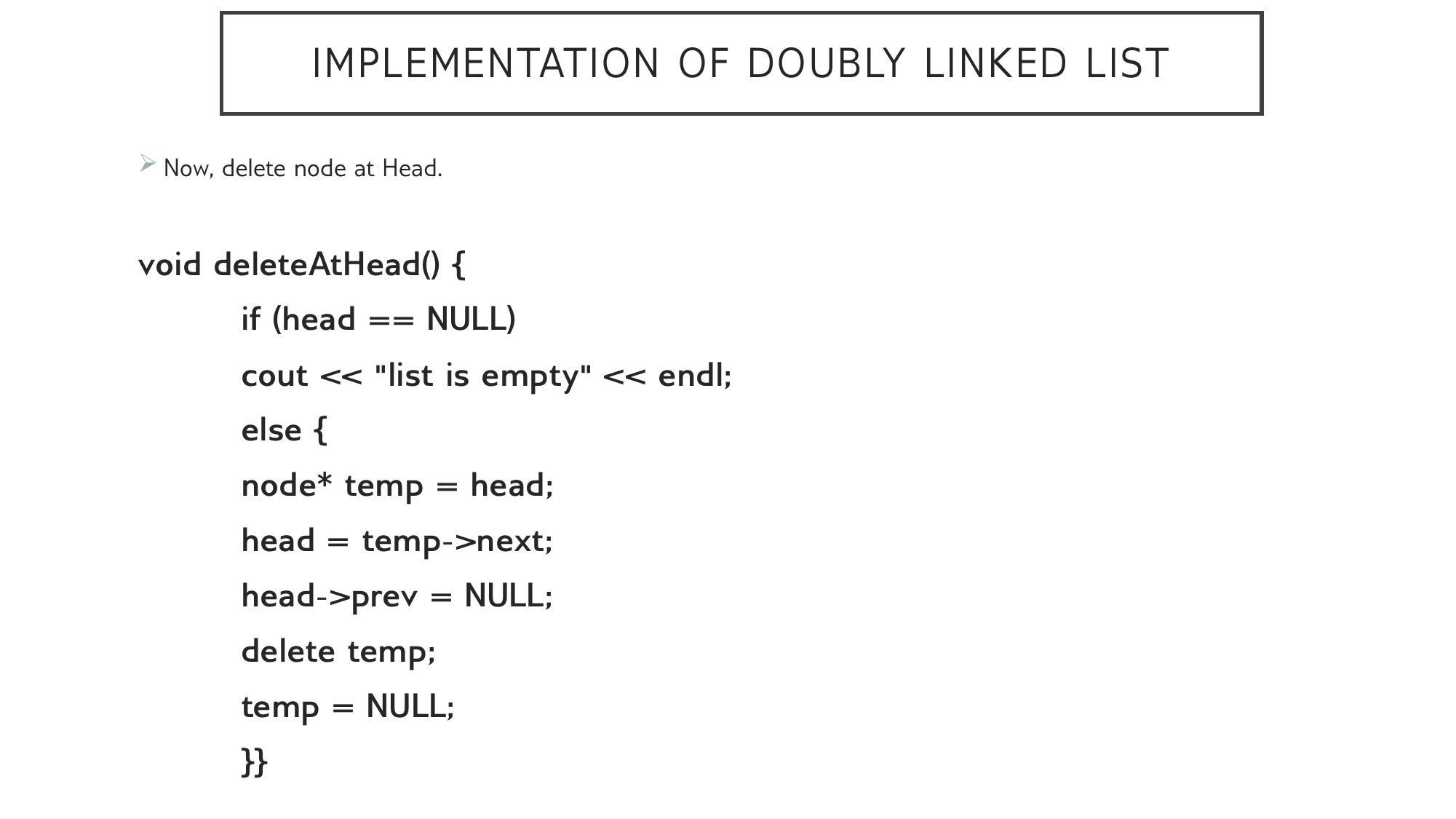

# Implementation of Doubly linked list
Now, delete node at Head.

void deleteAtHead() {
	if (head == NULL)
		cout << "list is empty" << endl;
	else {
		node* temp = head;
		head = temp->next;
		head->prev = NULL;
		delete temp;
		temp = NULL;
	}}